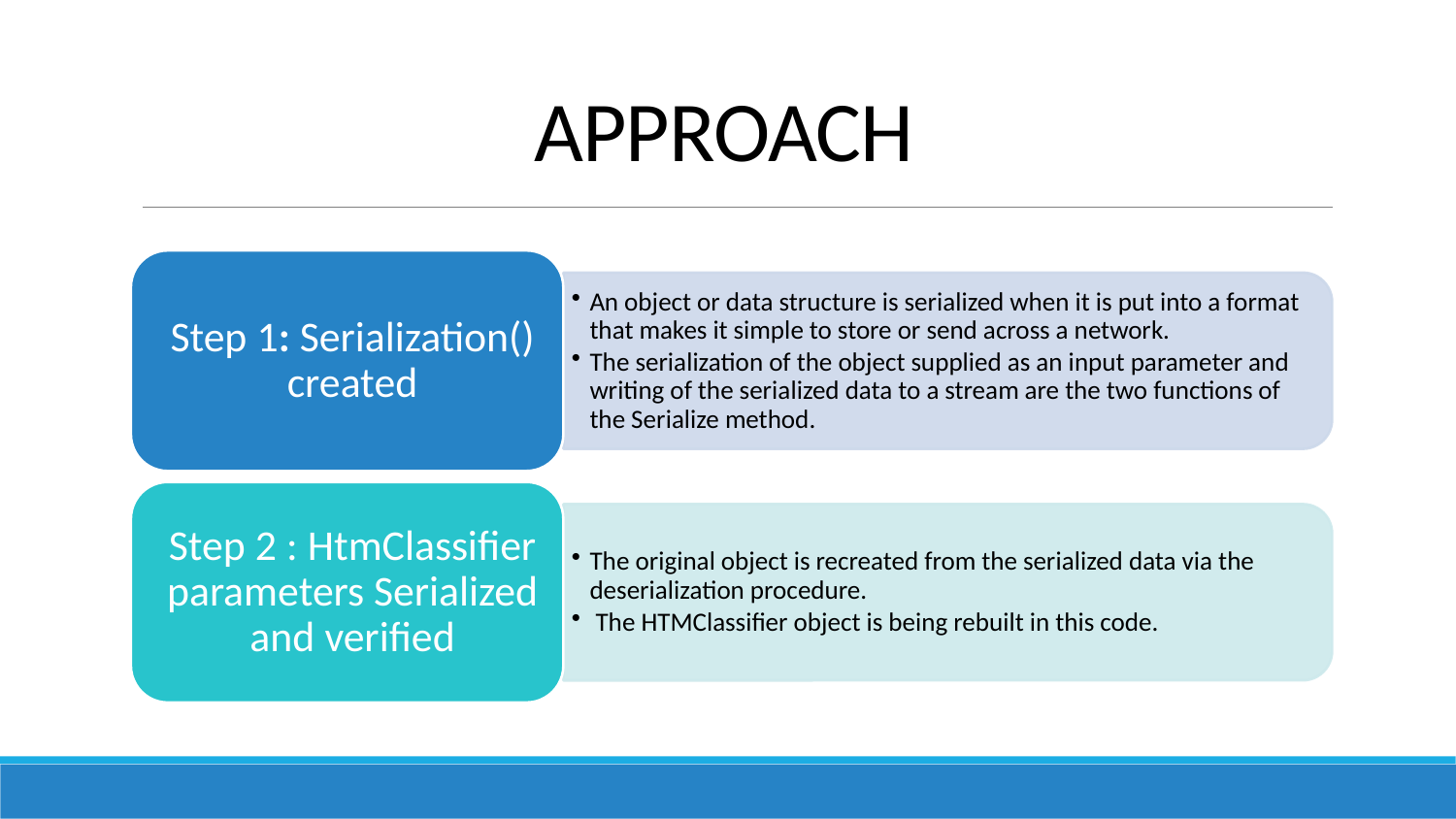

# APPROACH
An object or data structure is serialized when it is put into a format that makes it simple to store or send across a network.
The serialization of the object supplied as an input parameter and writing of the serialized data to a stream are the two functions of the Serialize method.
Step 1: Serialization() created
The original object is recreated from the serialized data via the deserialization procedure.
 The HTMClassifier object is being rebuilt in this code.
Step 2 : HtmClassifier parameters Serialized and verified